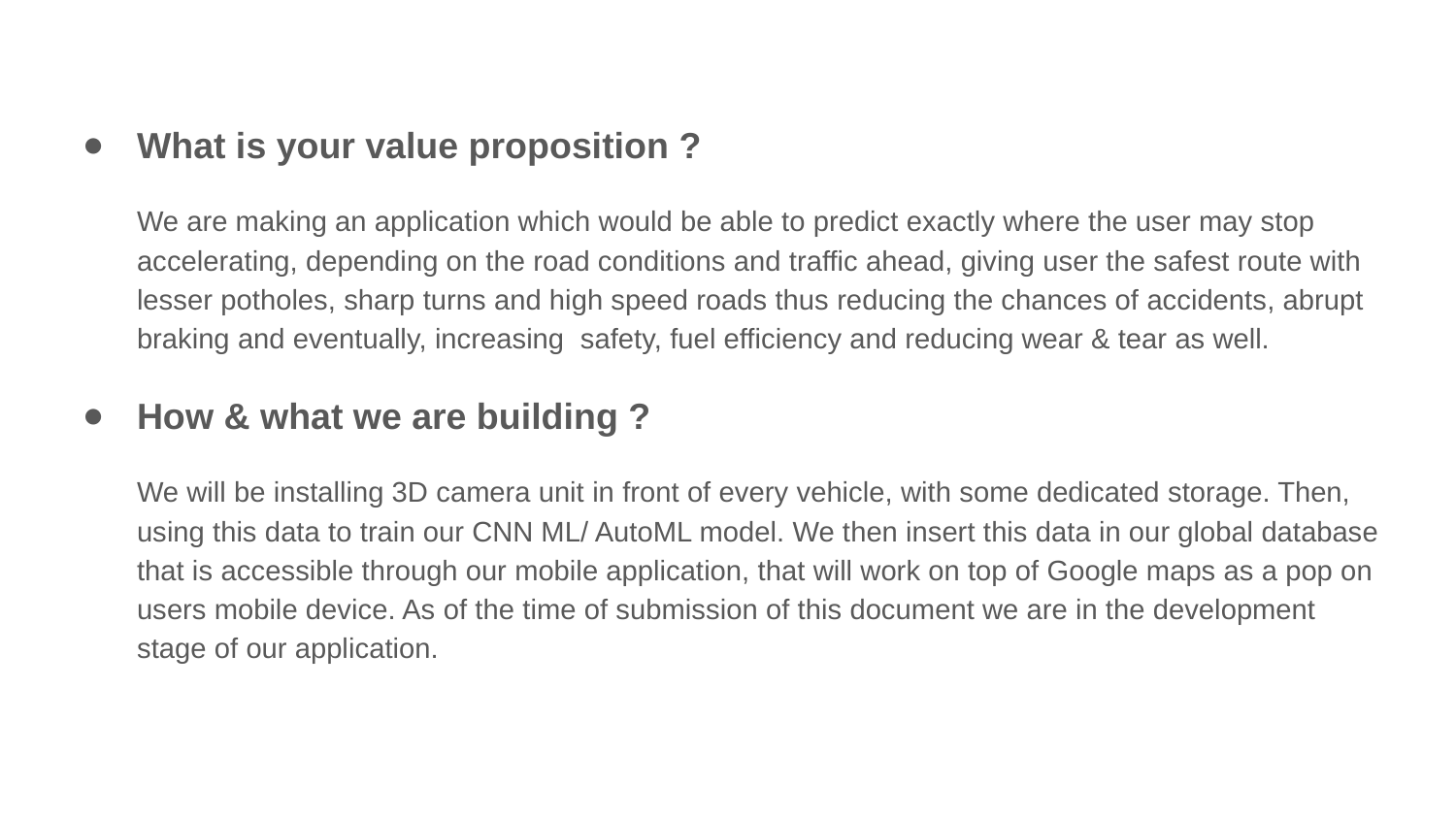

What is your value proposition ?
We are making an application which would be able to predict exactly where the user may stop accelerating, depending on the road conditions and traffic ahead, giving user the safest route with lesser potholes, sharp turns and high speed roads thus reducing the chances of accidents, abrupt braking and eventually, increasing  safety, fuel efficiency and reducing wear & tear as well.
How & what we are building ?
We will be installing 3D camera unit in front of every vehicle, with some dedicated storage. Then, using this data to train our CNN ML/ AutoML model. We then insert this data in our global database that is accessible through our mobile application, that will work on top of Google maps as a pop on users mobile device. As of the time of submission of this document we are in the development stage of our application.